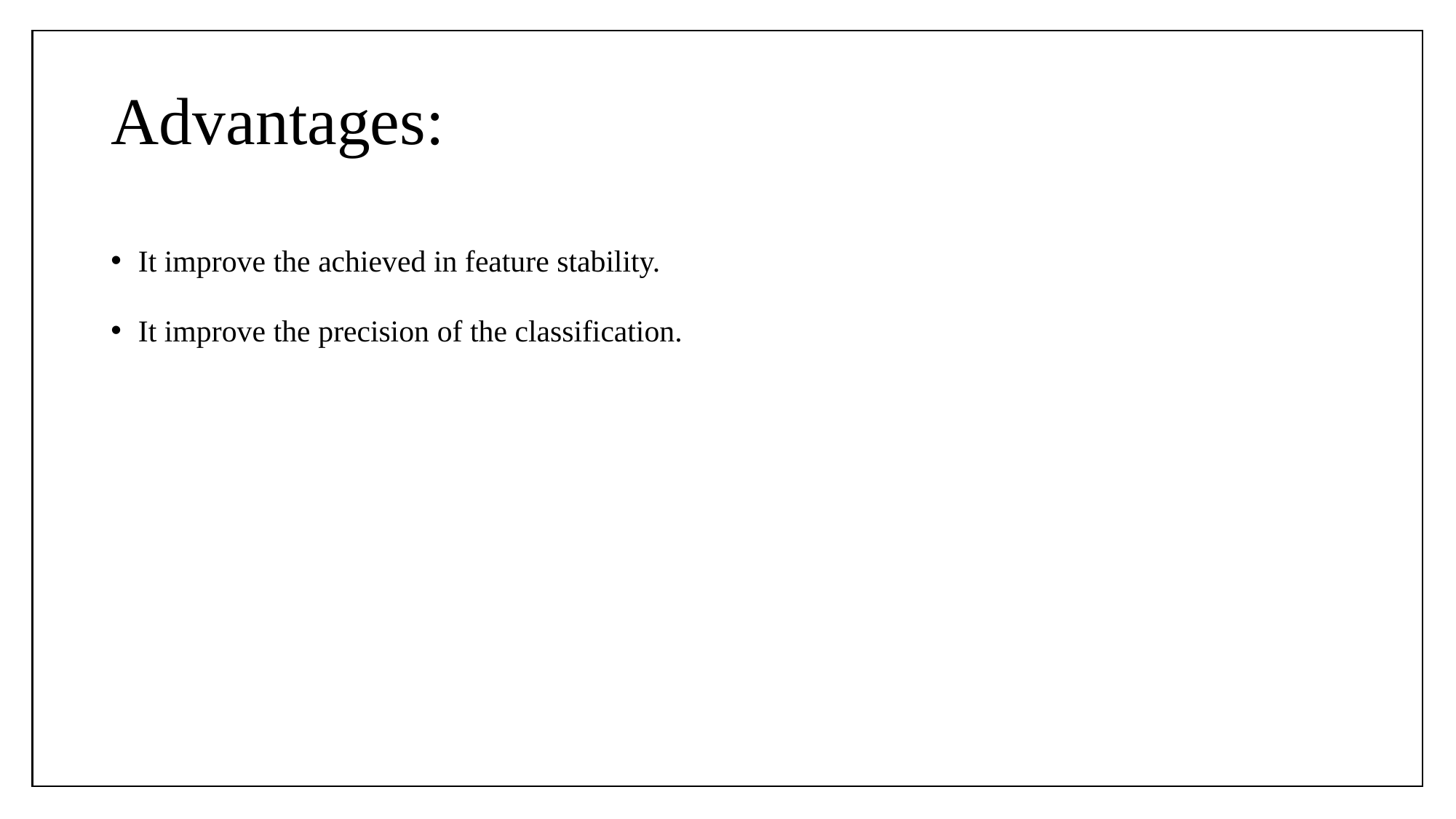

# Advantages:
It improve the achieved in feature stability.
It improve the precision of the classification.